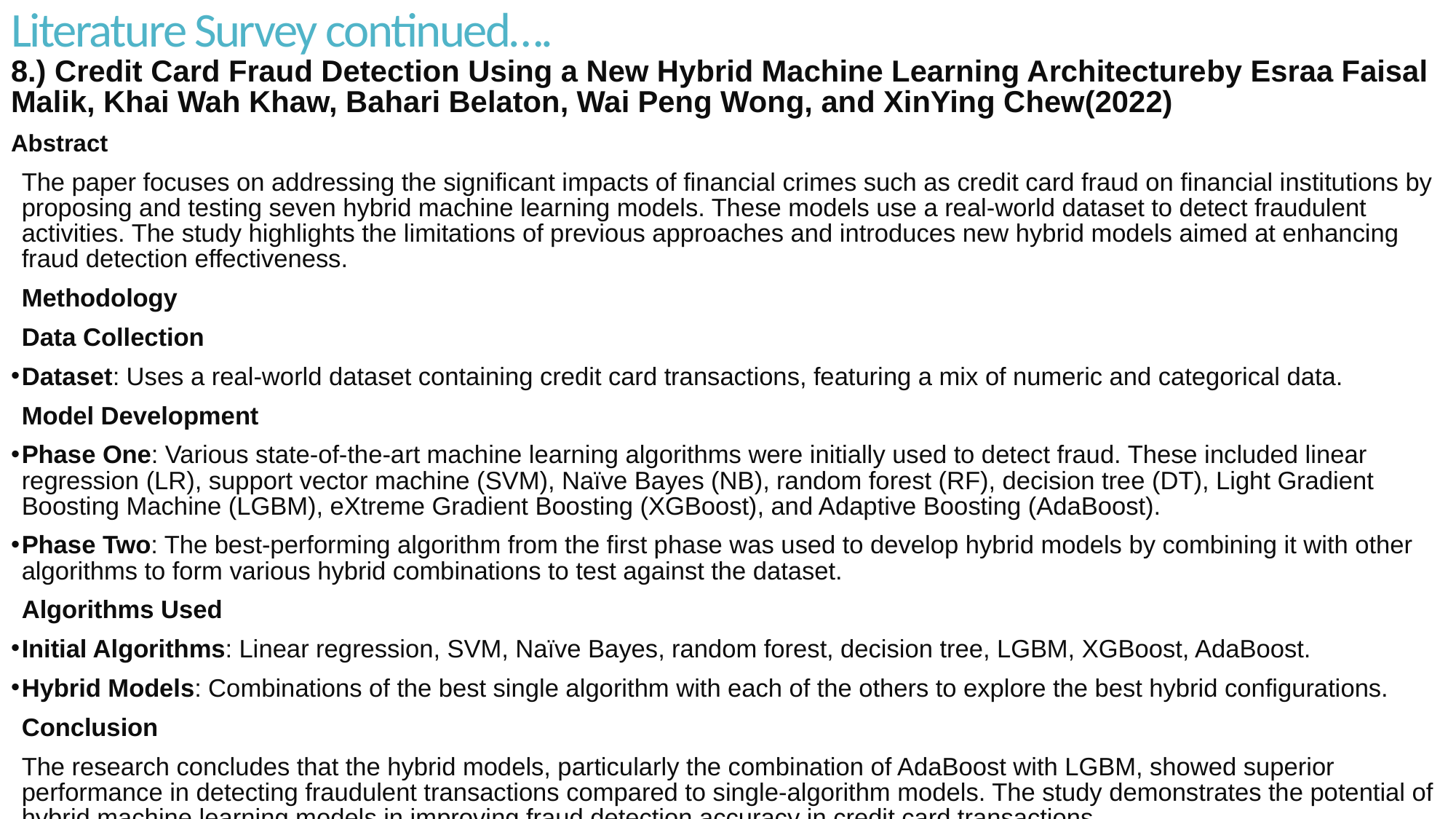

# Literature Survey continued….
8.) Credit Card Fraud Detection Using a New Hybrid Machine Learning Architectureby Esraa Faisal Malik, Khai Wah Khaw, Bahari Belaton, Wai Peng Wong, and XinYing Chew(2022)
Abstract
The paper focuses on addressing the significant impacts of financial crimes such as credit card fraud on financial institutions by proposing and testing seven hybrid machine learning models. These models use a real-world dataset to detect fraudulent activities. The study highlights the limitations of previous approaches and introduces new hybrid models aimed at enhancing fraud detection effectiveness.
Methodology
Data Collection
Dataset: Uses a real-world dataset containing credit card transactions, featuring a mix of numeric and categorical data.
Model Development
Phase One: Various state-of-the-art machine learning algorithms were initially used to detect fraud. These included linear regression (LR), support vector machine (SVM), Naïve Bayes (NB), random forest (RF), decision tree (DT), Light Gradient Boosting Machine (LGBM), eXtreme Gradient Boosting (XGBoost), and Adaptive Boosting (AdaBoost).
Phase Two: The best-performing algorithm from the first phase was used to develop hybrid models by combining it with other algorithms to form various hybrid combinations to test against the dataset.
Algorithms Used
Initial Algorithms: Linear regression, SVM, Naïve Bayes, random forest, decision tree, LGBM, XGBoost, AdaBoost.
Hybrid Models: Combinations of the best single algorithm with each of the others to explore the best hybrid configurations.
Conclusion
The research concludes that the hybrid models, particularly the combination of AdaBoost with LGBM, showed superior performance in detecting fraudulent transactions compared to single-algorithm models. The study demonstrates the potential of hybrid machine learning models in improving fraud detection accuracy in credit card transactions.